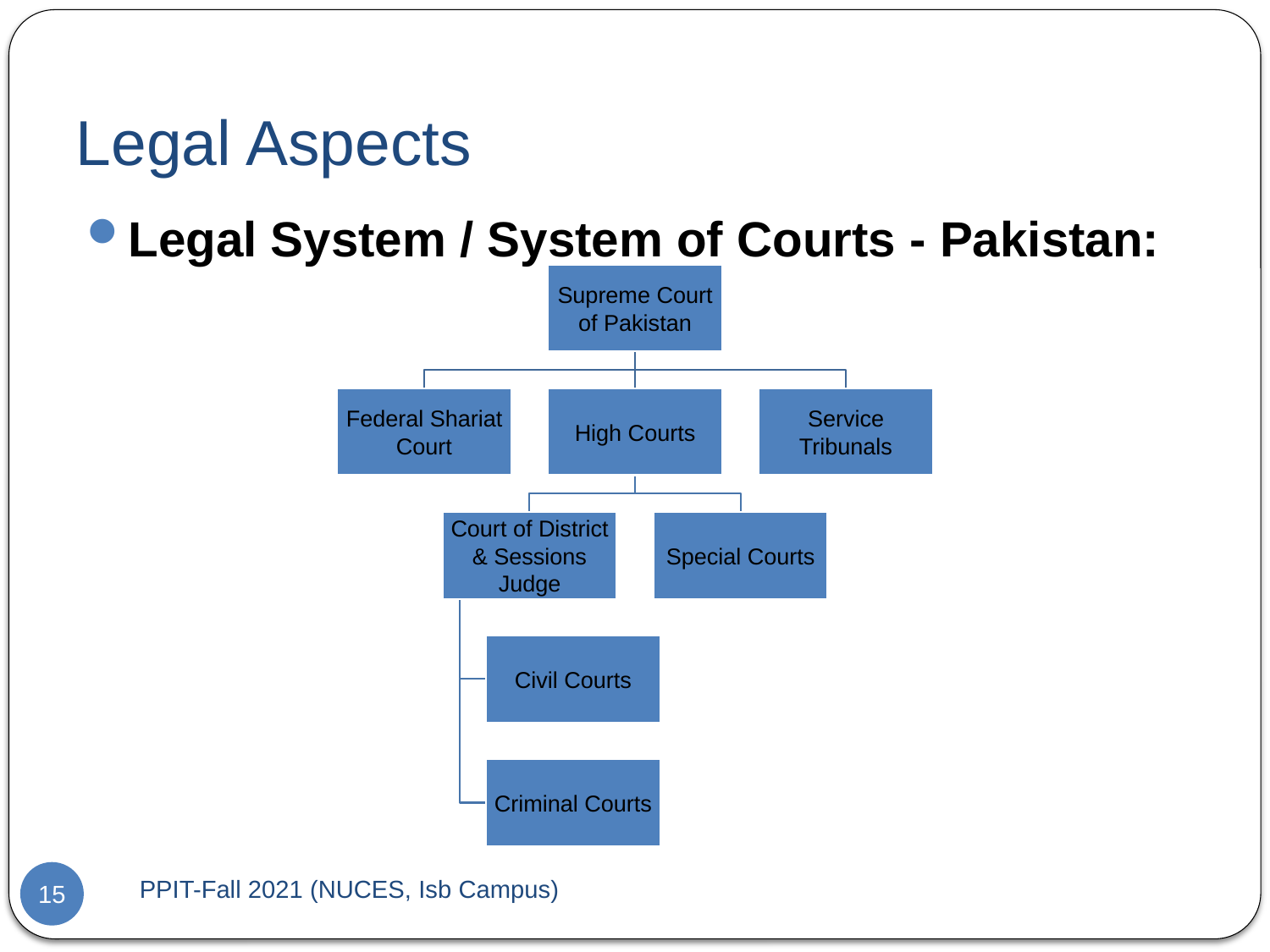

# Legal Aspects
Legal System / System of Courts - Pakistan:
Supreme Court of Pakistan
Federal Shariat Court
High Courts
Court of District & Sessions Judge
Civil Courts
Criminal Courts
Special Courts
Service Tribunals
PPIT-Fall 2021 (NUCES, Isb Campus)
15